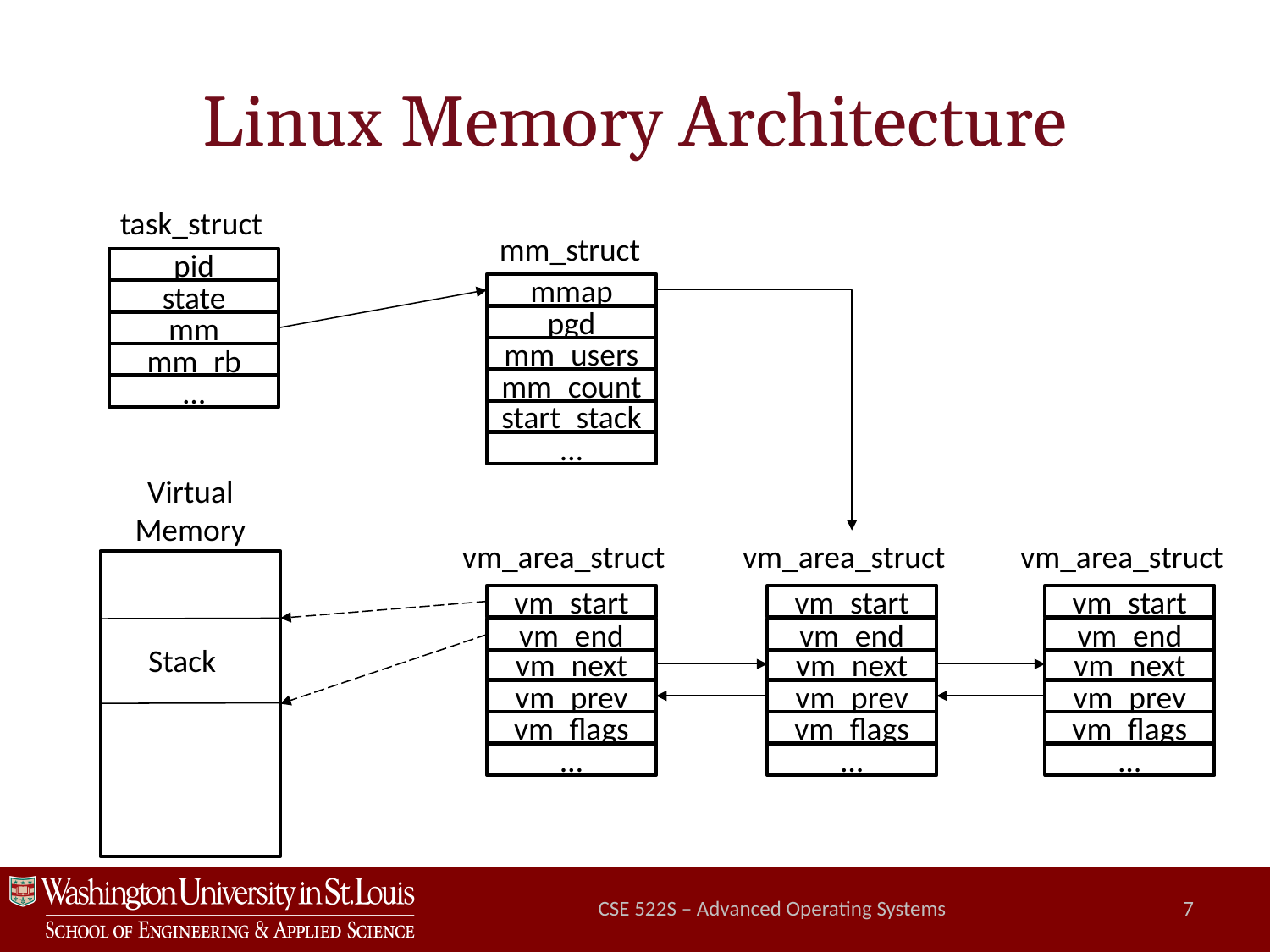

# Linux Memory Architecture
task_struct
pid
state
mm
mm_rb
…
mm_struct
mmap
pgd
mm_users
mm_count
start_stack
…
Virtual Memory

Stack
vm_area_struct
vm_start
vm_end
vm_next
vm_prev
vm_flags
…
vm_area_struct
vm_start
vm_end
vm_next
vm_prev
vm_flags
…
vm_area_struct
vm_start
vm_end
vm_next
vm_prev
vm_flags
…
CSE 522S – Advanced Operating Systems
7